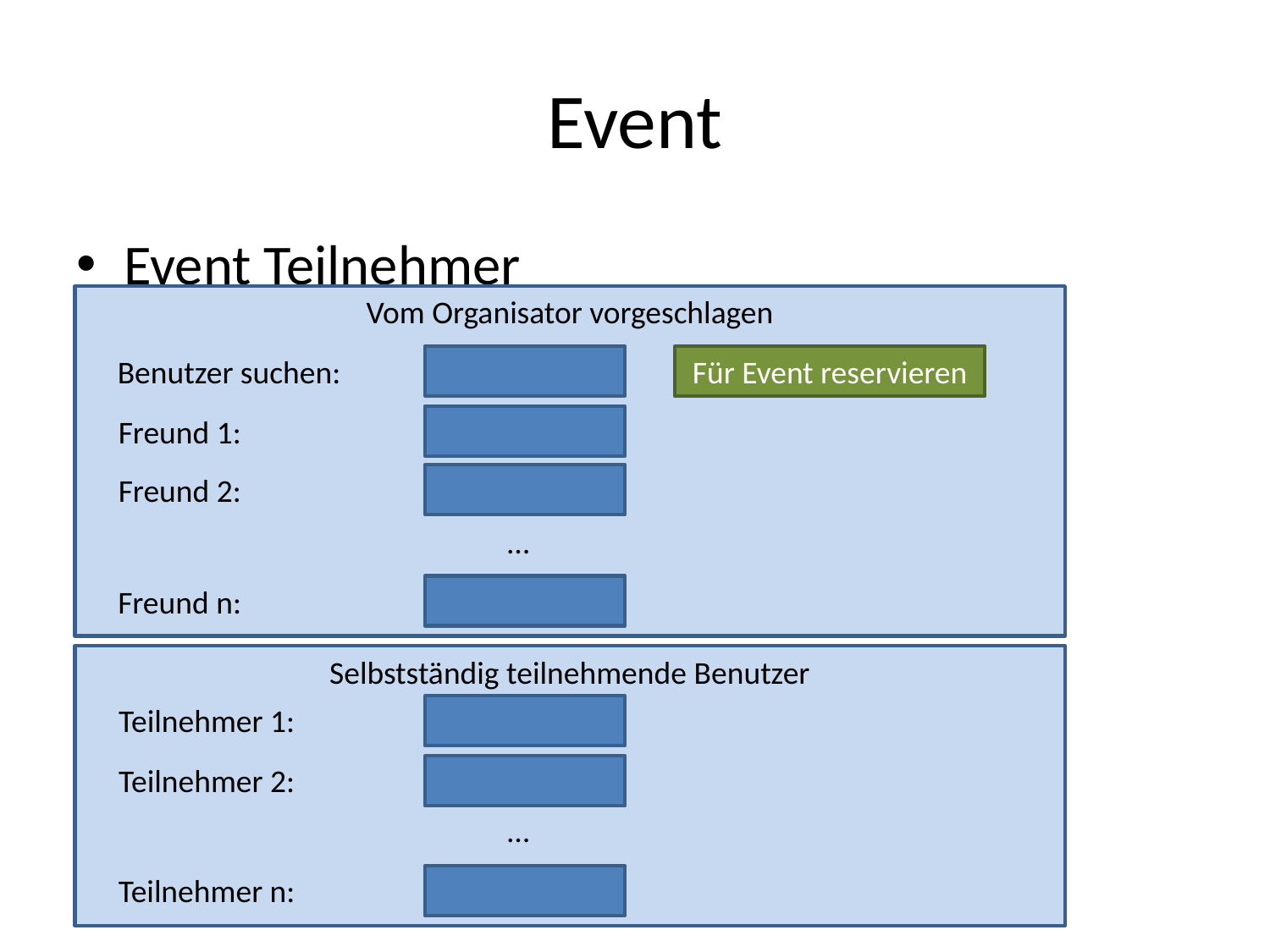

# Event
Event Teilnehmer
Vom Organisator vorgeschlagen
Benutzer suchen:

Für Event reservieren
Freund 1:

Freund 2:

…
Freund n:

Selbstständig teilnehmende Benutzer
Teilnehmer 1:

Teilnehmer 2:

…
Teilnehmer n: